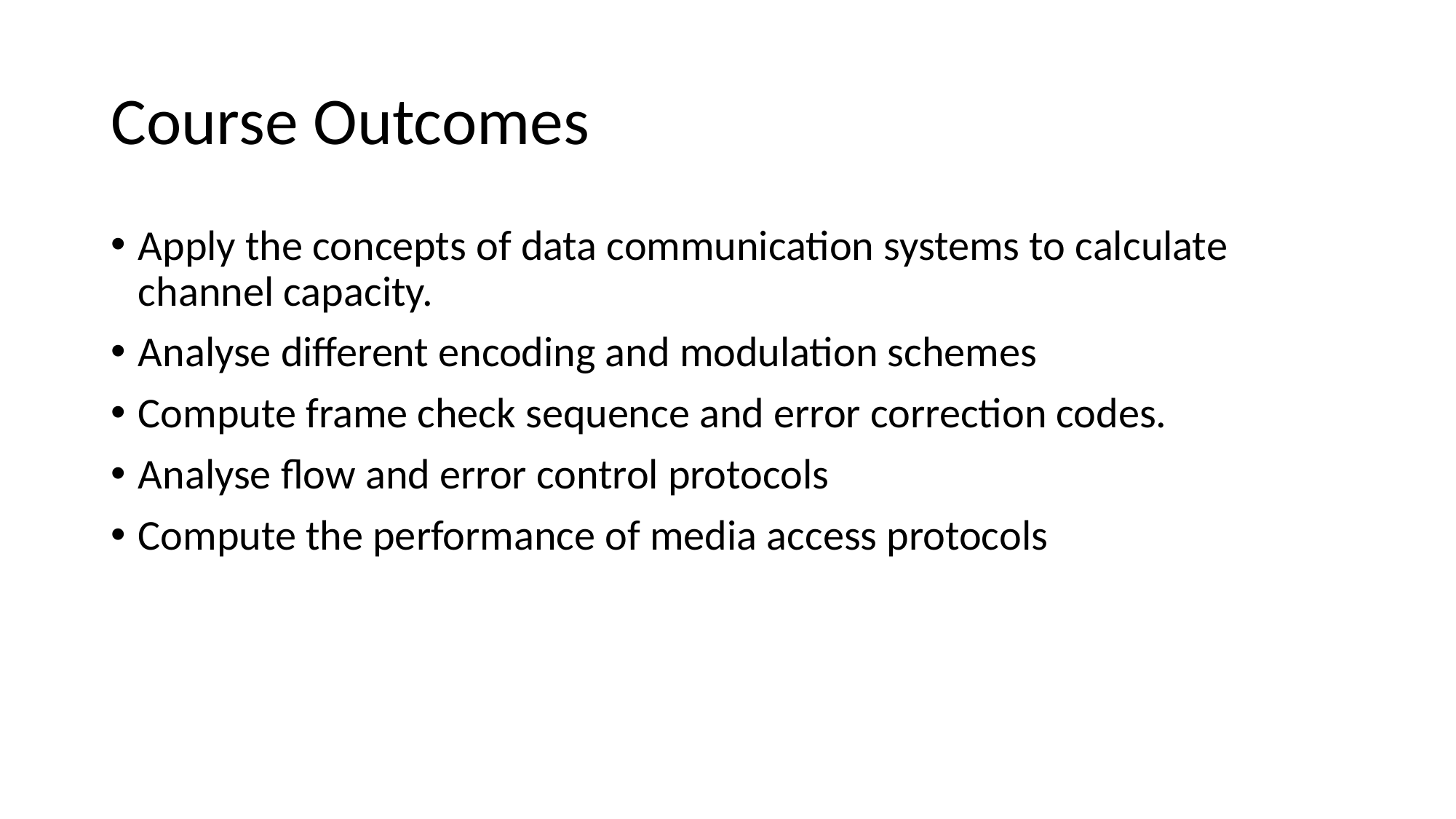

# Course Outcomes
Apply the concepts of data communication systems to calculate channel capacity.
Analyse different encoding and modulation schemes
Compute frame check sequence and error correction codes.
Analyse flow and error control protocols
Compute the performance of media access protocols